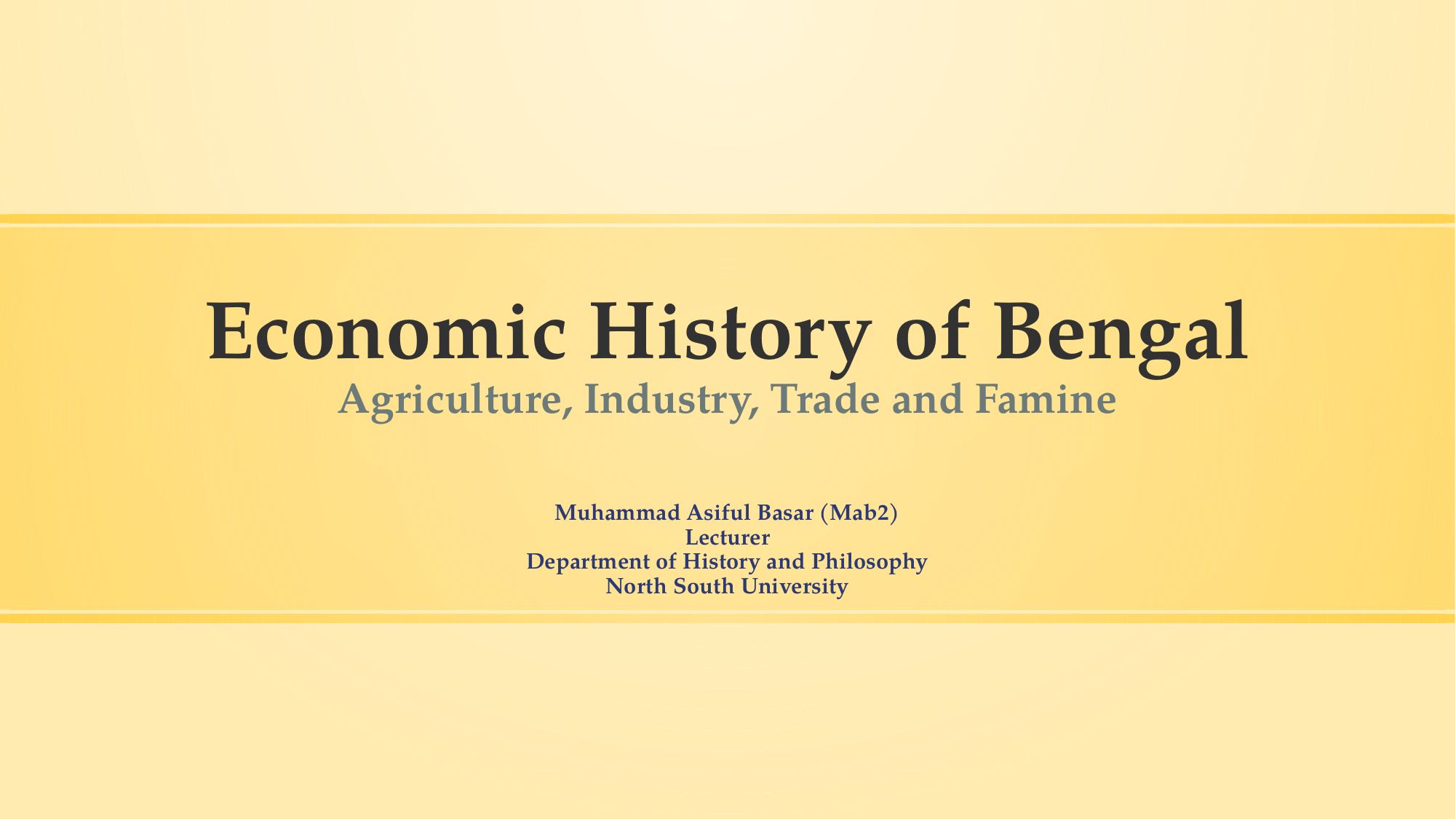

# Economic History of Bengal Agriculture, Industry, Trade and Famine
Muhammad Asiful Basar (Mab2)
Lecturer
Department of History and Philosophy
North South University